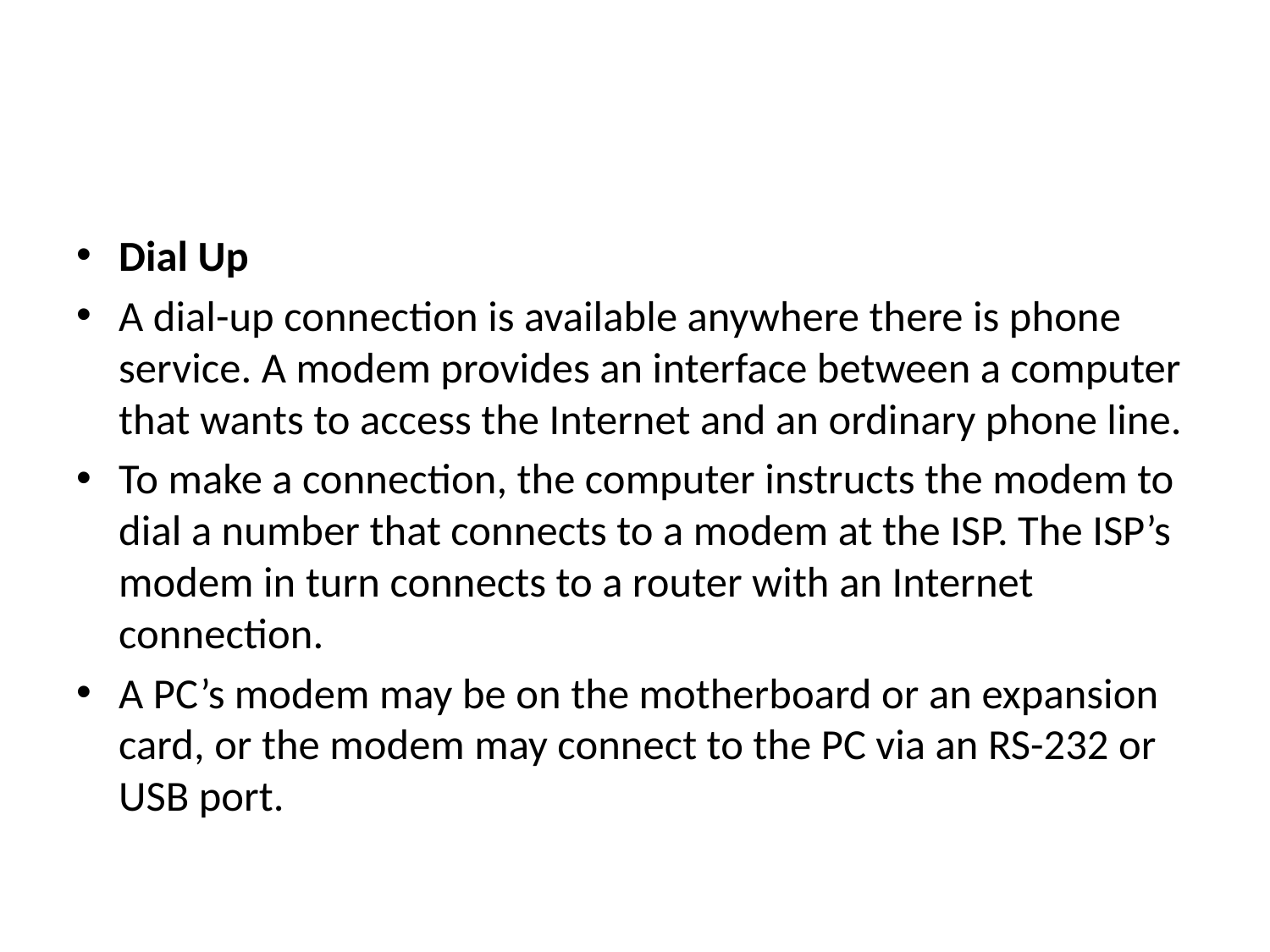

#
Dial Up
A dial-up connection is available anywhere there is phone service. A modem provides an interface between a computer that wants to access the Internet and an ordinary phone line.
To make a connection, the computer instructs the modem to dial a number that connects to a modem at the ISP. The ISP’s modem in turn connects to a router with an Internet connection.
A PC’s modem may be on the motherboard or an expansion card, or the modem may connect to the PC via an RS-232 or USB port.